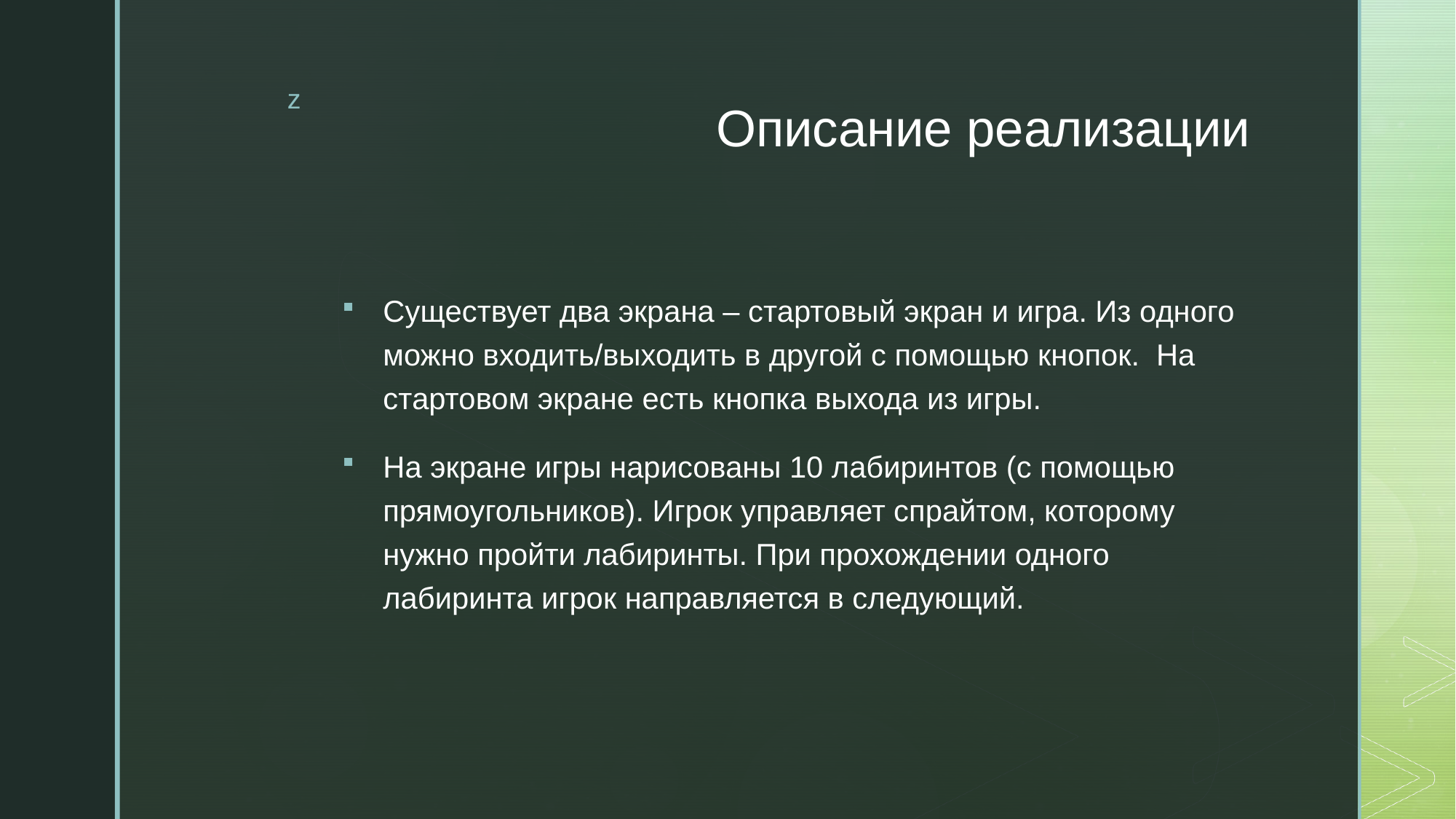

# Описание реализации
Существует два экрана – стартовый экран и игра. Из одного можно входить/выходить в другой с помощью кнопок.  На стартовом экране есть кнопка выхода из игры.
На экране игры нарисованы 10 лабиринтов (с помощью прямоугольников). Игрок управляет спрайтом, которому нужно пройти лабиринты. При прохождении одного лабиринта игрок направляется в следующий.